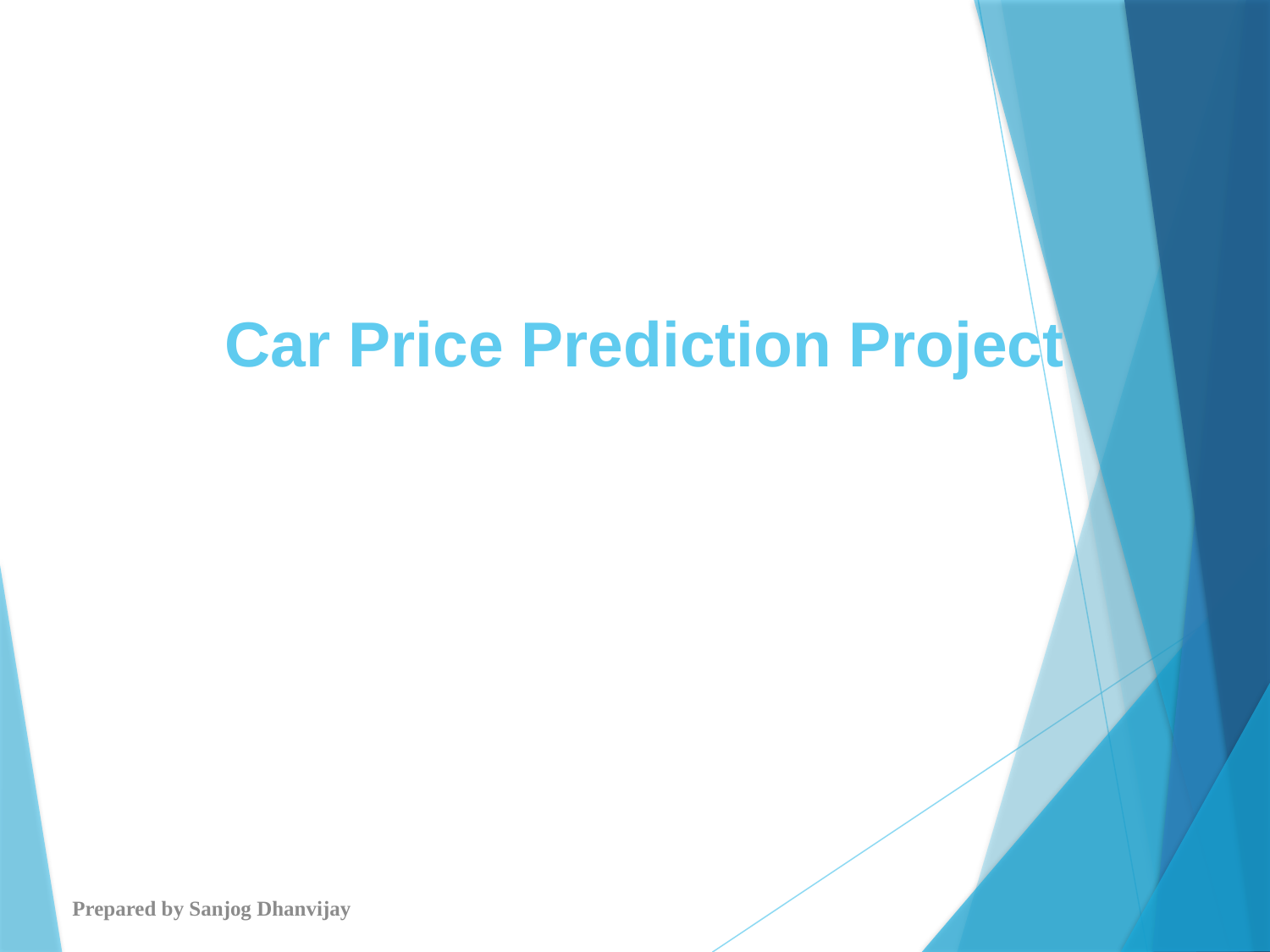

# Car Price Prediction Project
Prepared by Sanjog Dhanvijay